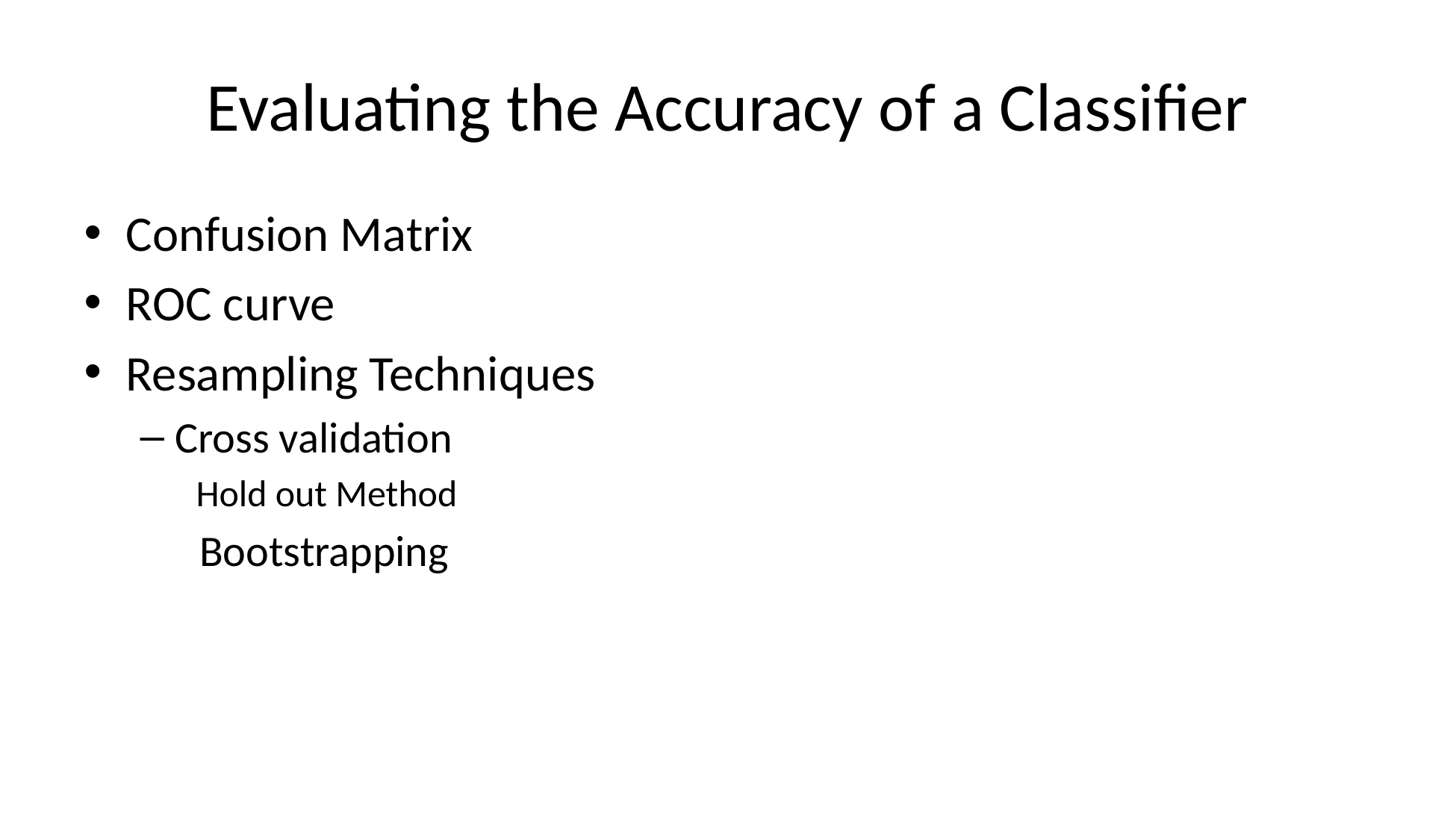

# Evaluating the Accuracy of a Classifier
Confusion Matrix
ROC curve
Resampling Techniques
Cross validation
Hold out Method
      Bootstrapping